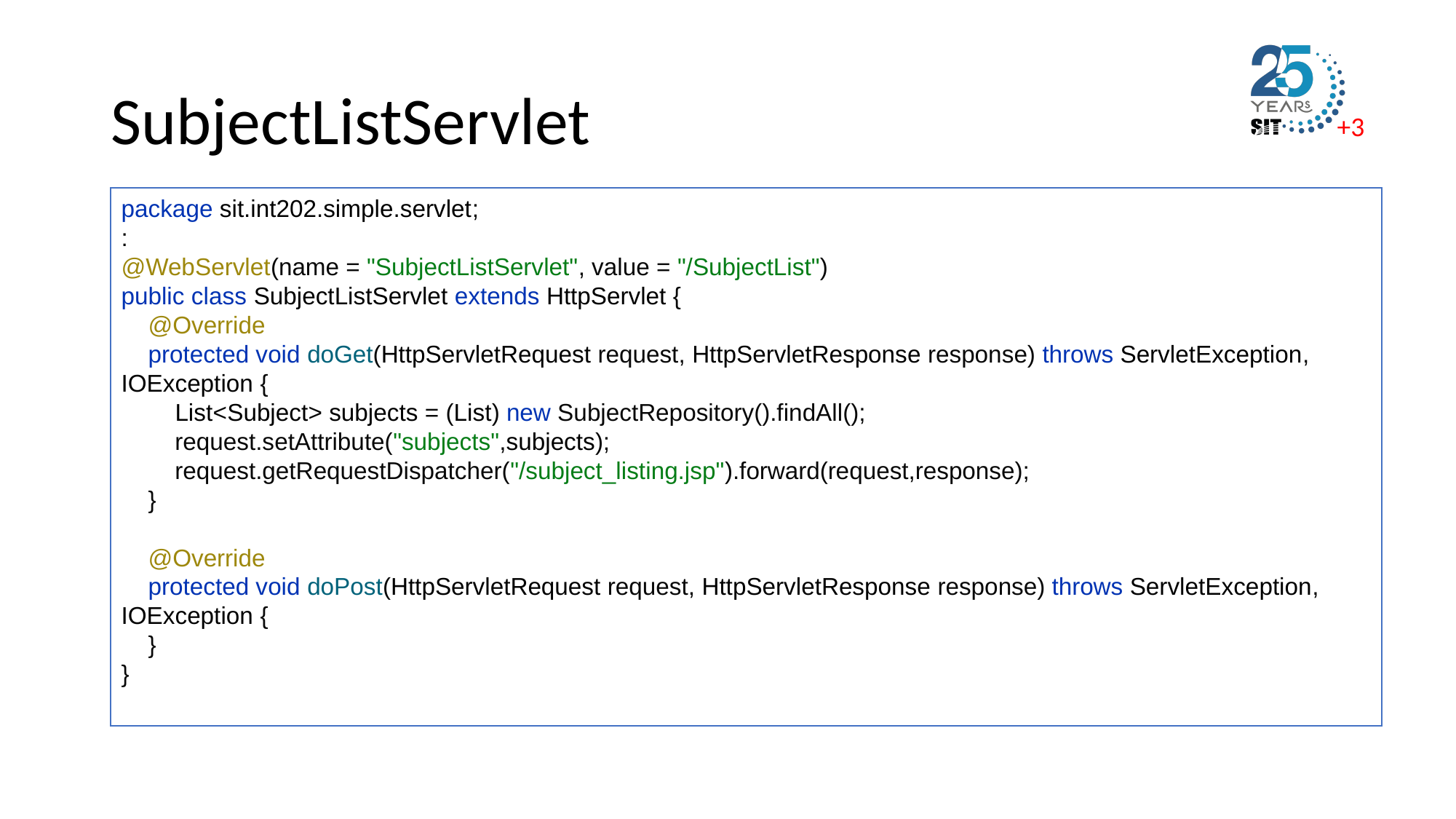

# SubjectListServlet
package sit.int202.simple.servlet;
:
@WebServlet(name = "SubjectListServlet", value = "/SubjectList")
public class SubjectListServlet extends HttpServlet {
    @Override
    protected void doGet(HttpServletRequest request, HttpServletResponse response) throws ServletException, IOException {
        List<Subject> subjects = (List) new SubjectRepository().findAll();
        request.setAttribute("subjects",subjects);
        request.getRequestDispatcher("/subject_listing.jsp").forward(request,response);
    }
    @Override
    protected void doPost(HttpServletRequest request, HttpServletResponse response) throws ServletException, IOException {
    }
}